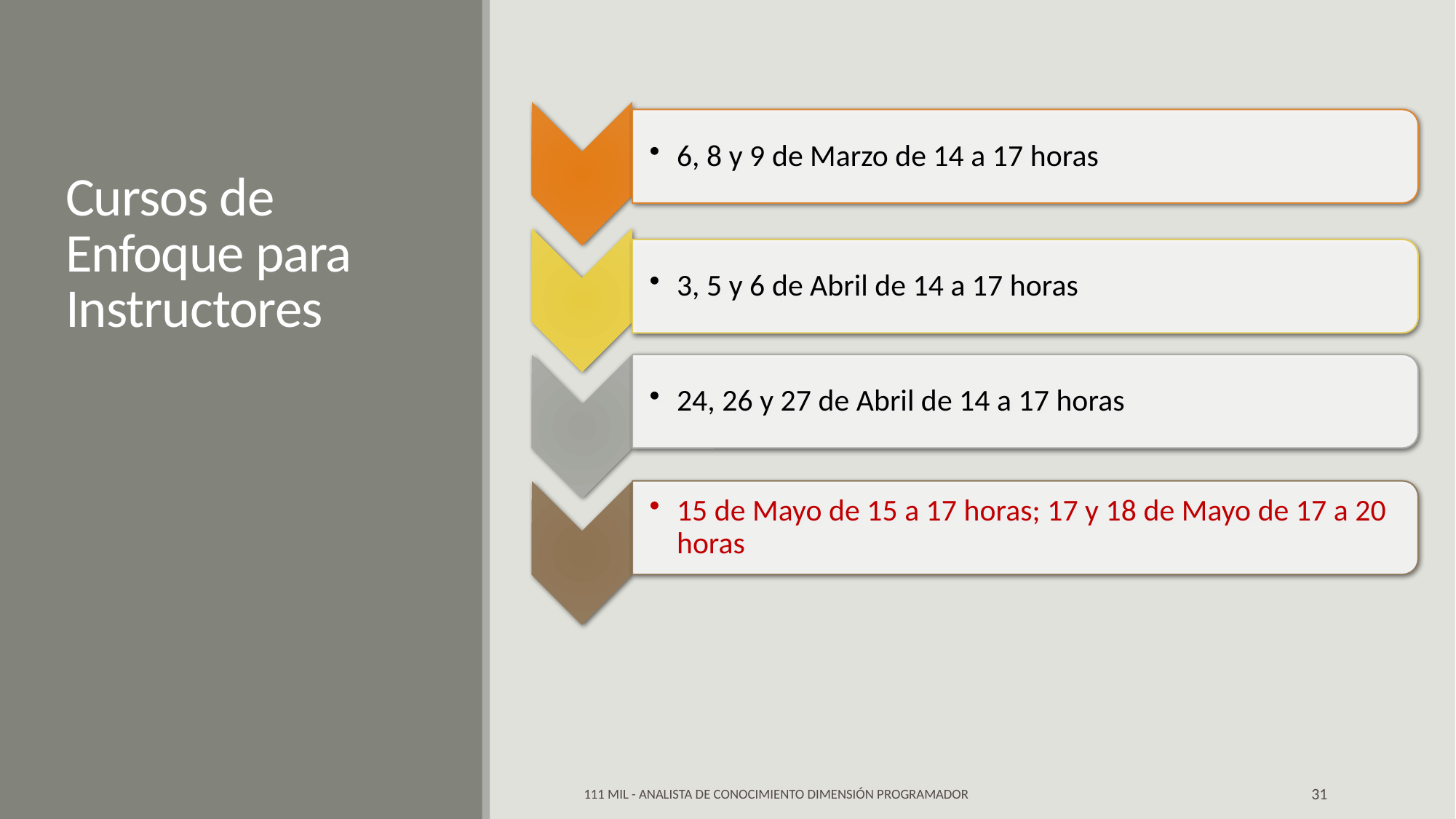

# Cursos de Enfoque para Instructores

6, 8 y 9 de Marzo de 14 a 17 horas

3, 5 y 6 de Abril de 14 a 17 horas

24, 26 y 27 de Abril de 14 a 17 horas

15 de Mayo de 15 a 17 horas; 17 y 18 de Mayo de 17 a 20 horas
111 Mil - Analista de Conocimiento Dimensión Programador
31